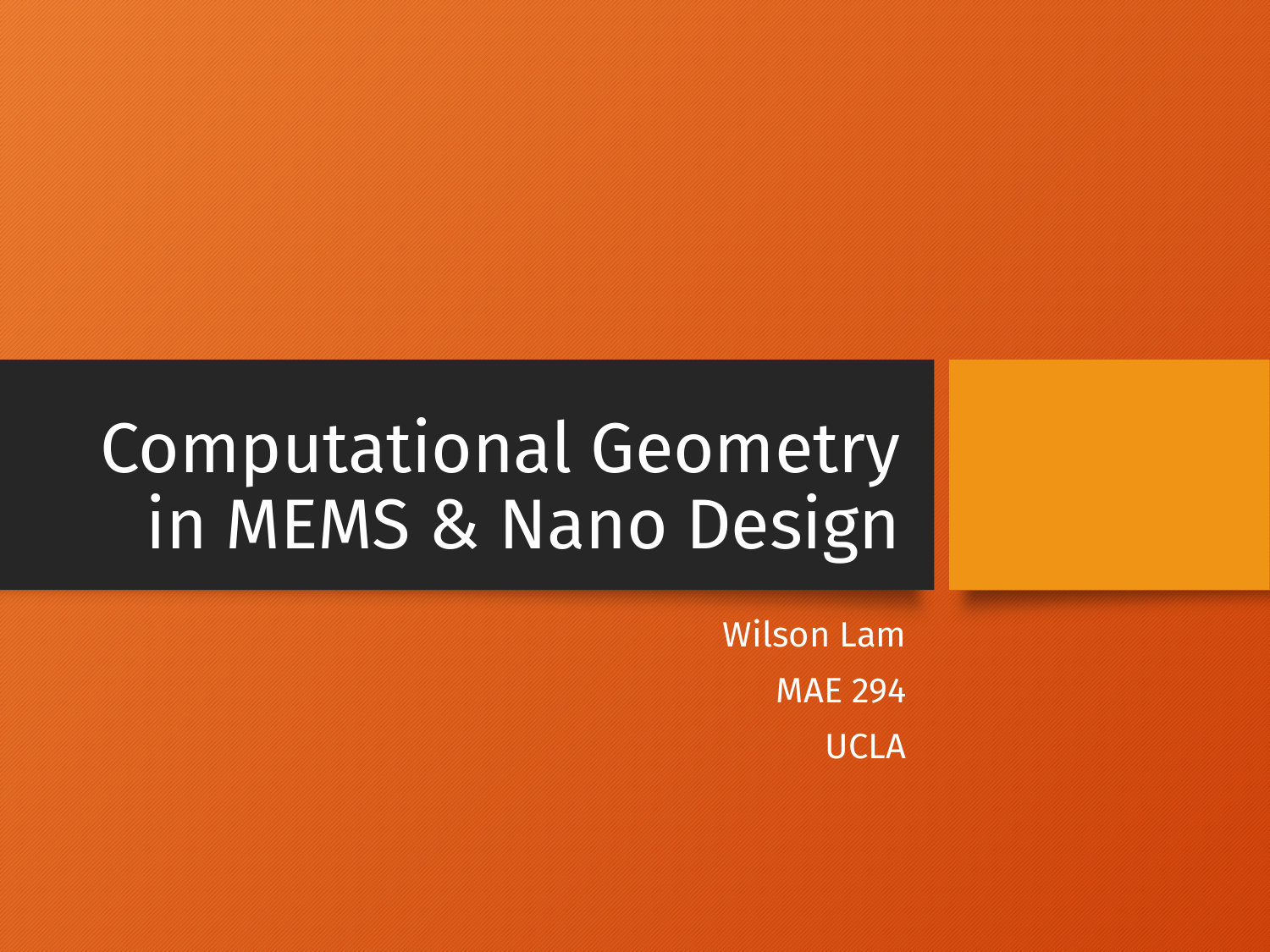

# Computational Geometry in MEMS & Nano Design
Wilson Lam
MAE 294
UCLA